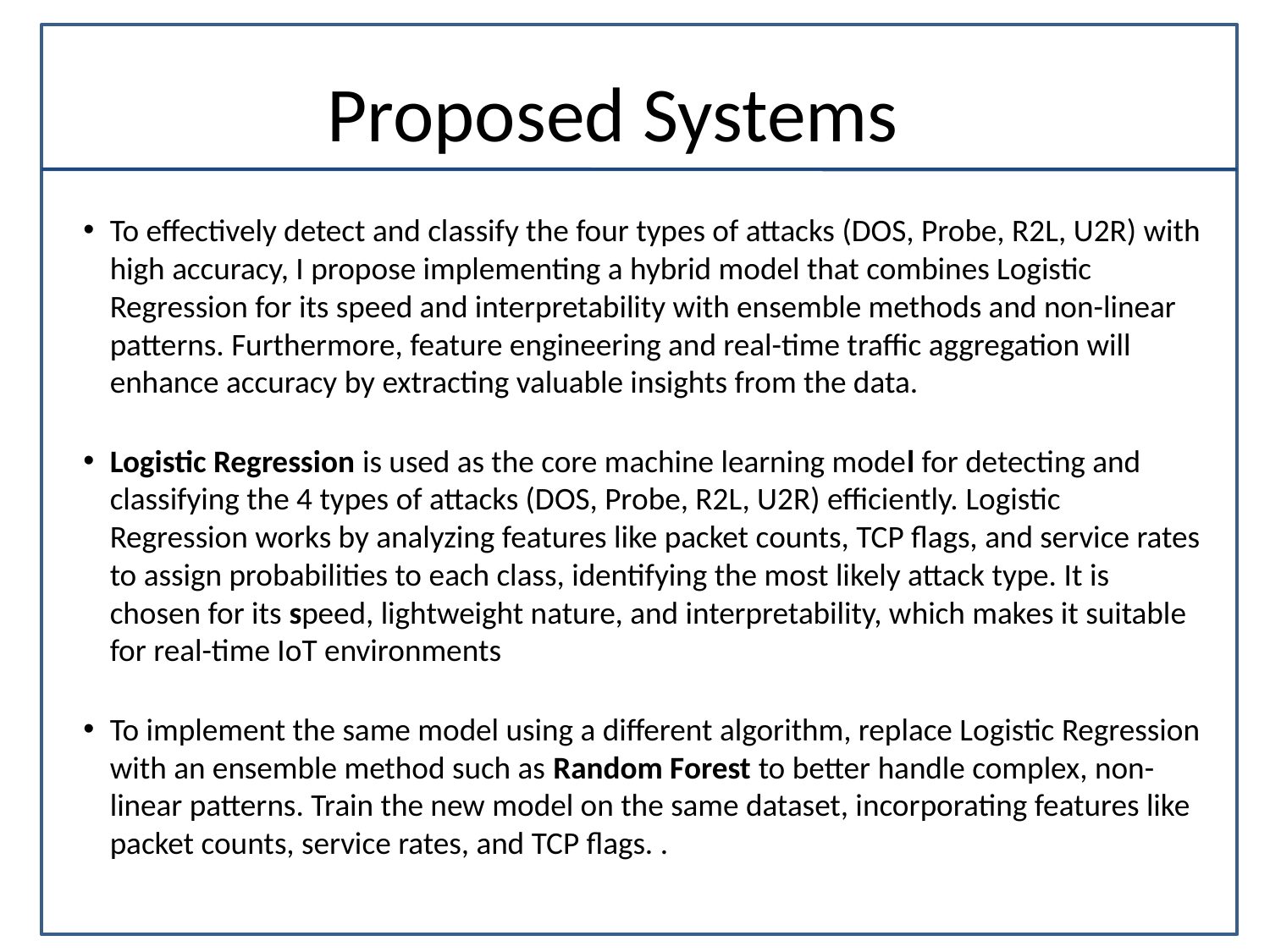

# Proposed Systems
To effectively detect and classify the four types of attacks (DOS, Probe, R2L, U2R) with high accuracy, I propose implementing a hybrid model that combines Logistic Regression for its speed and interpretability with ensemble methods and non-linear patterns. Furthermore, feature engineering and real-time traffic aggregation will enhance accuracy by extracting valuable insights from the data.

Logistic Regression is used as the core machine learning model for detecting and classifying the 4 types of attacks (DOS, Probe, R2L, U2R) efficiently. Logistic Regression works by analyzing features like packet counts, TCP flags, and service rates to assign probabilities to each class, identifying the most likely attack type. It is chosen for its speed, lightweight nature, and interpretability, which makes it suitable for real-time IoT environments

To implement the same model using a different algorithm, replace Logistic Regression with an ensemble method such as Random Forest to better handle complex, non-linear patterns. Train the new model on the same dataset, incorporating features like packet counts, service rates, and TCP flags. .
11